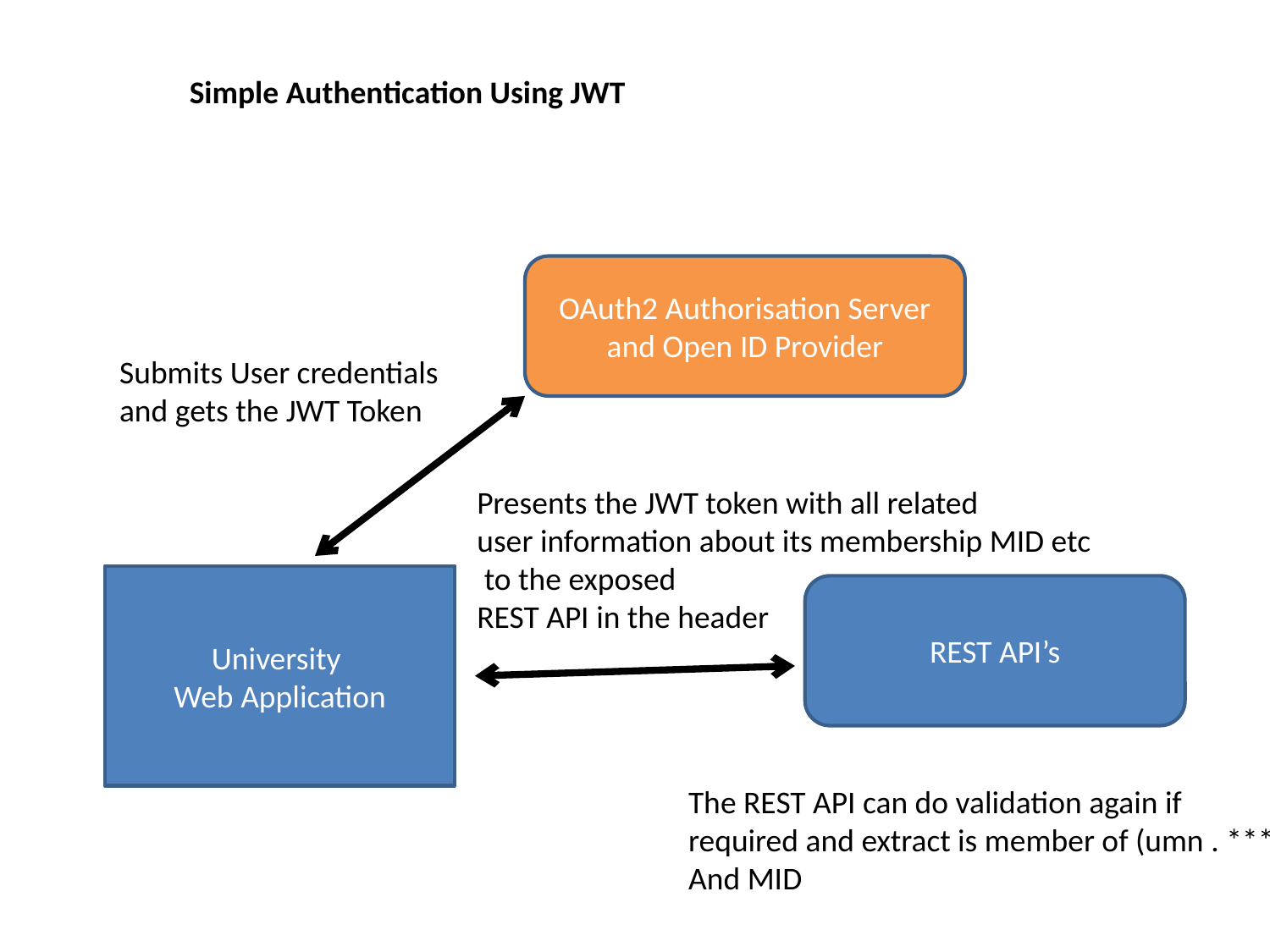

Simple Authentication Using JWT
OAuth2 Authorisation Server and Open ID Provider
Submits User credentials
and gets the JWT Token
Presents the JWT token with all related
user information about its membership MID etc
 to the exposed
REST API in the header
University
Web Application
REST API’s
The REST API can do validation again if
required and extract is member of (umn . ***
And MID